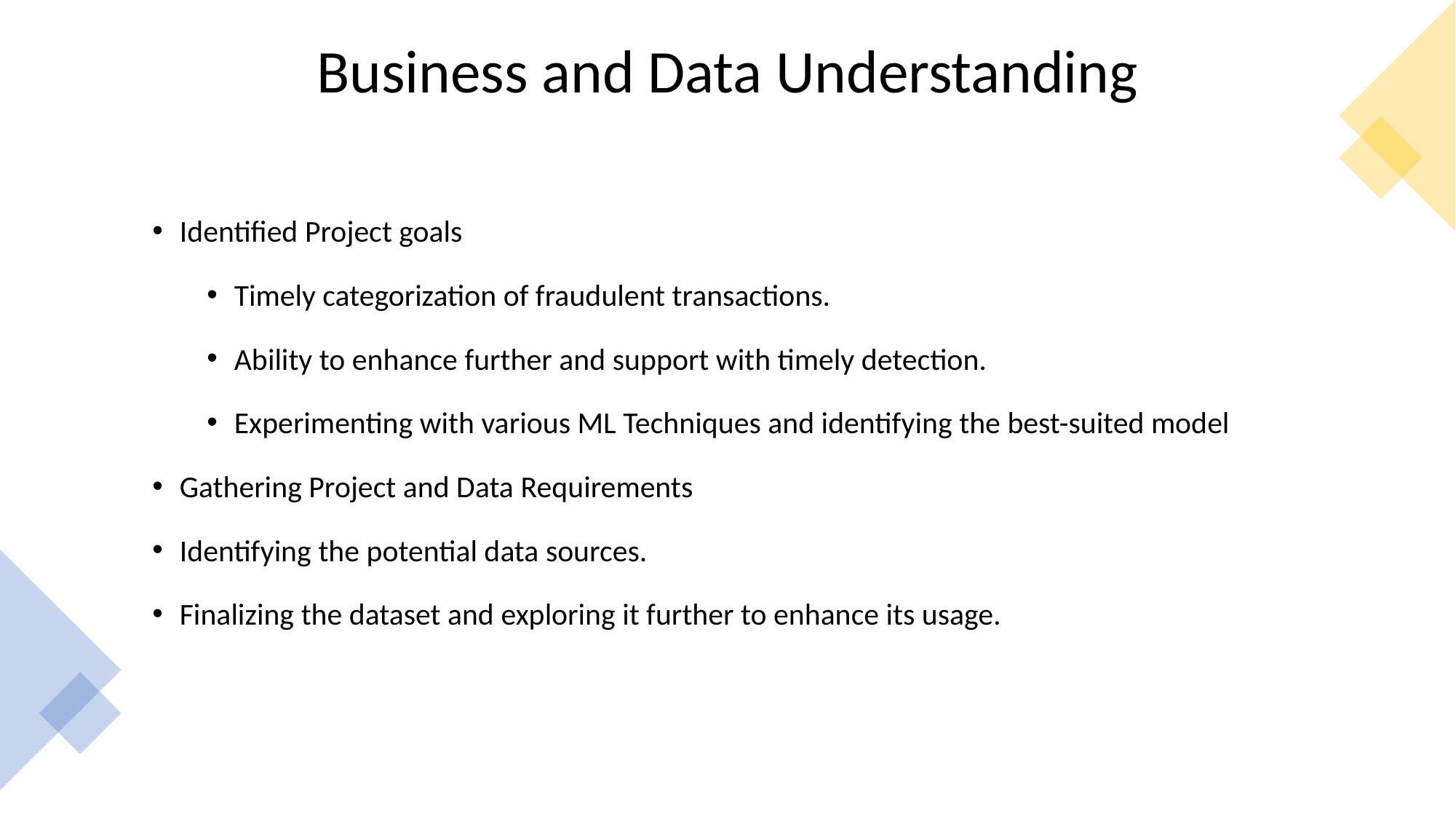

# Business and Data Understanding
Identified Project goals
Timely categorization of fraudulent transactions.
Ability to enhance further and support with timely detection.
Experimenting with various ML Techniques and identifying the best-suited model
Gathering Project and Data Requirements
Identifying the potential data sources.
Finalizing the dataset and exploring it further to enhance its usage.